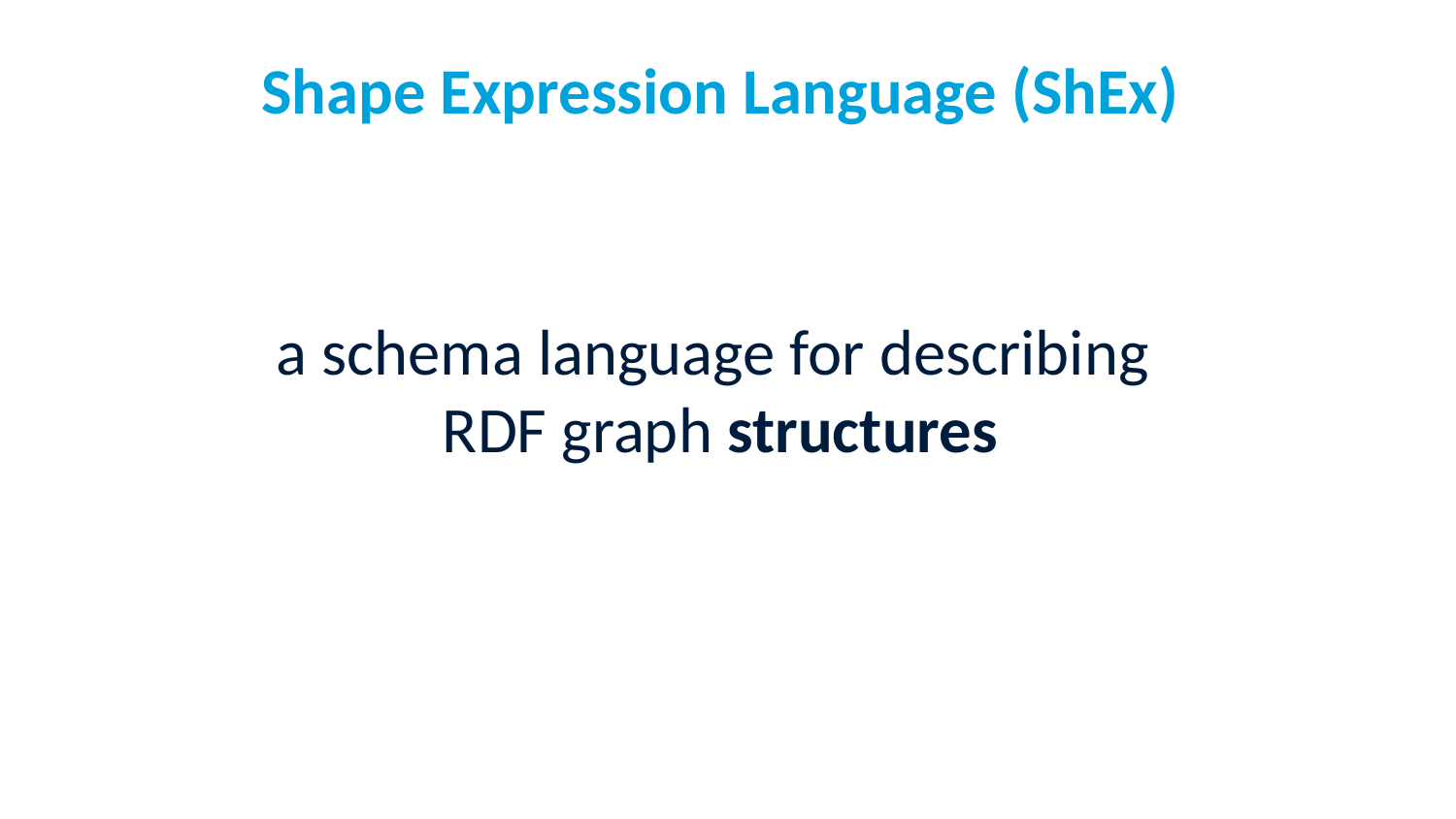

# Shape Expression Language (ShEx)

a schema language for describing
RDF graph structures